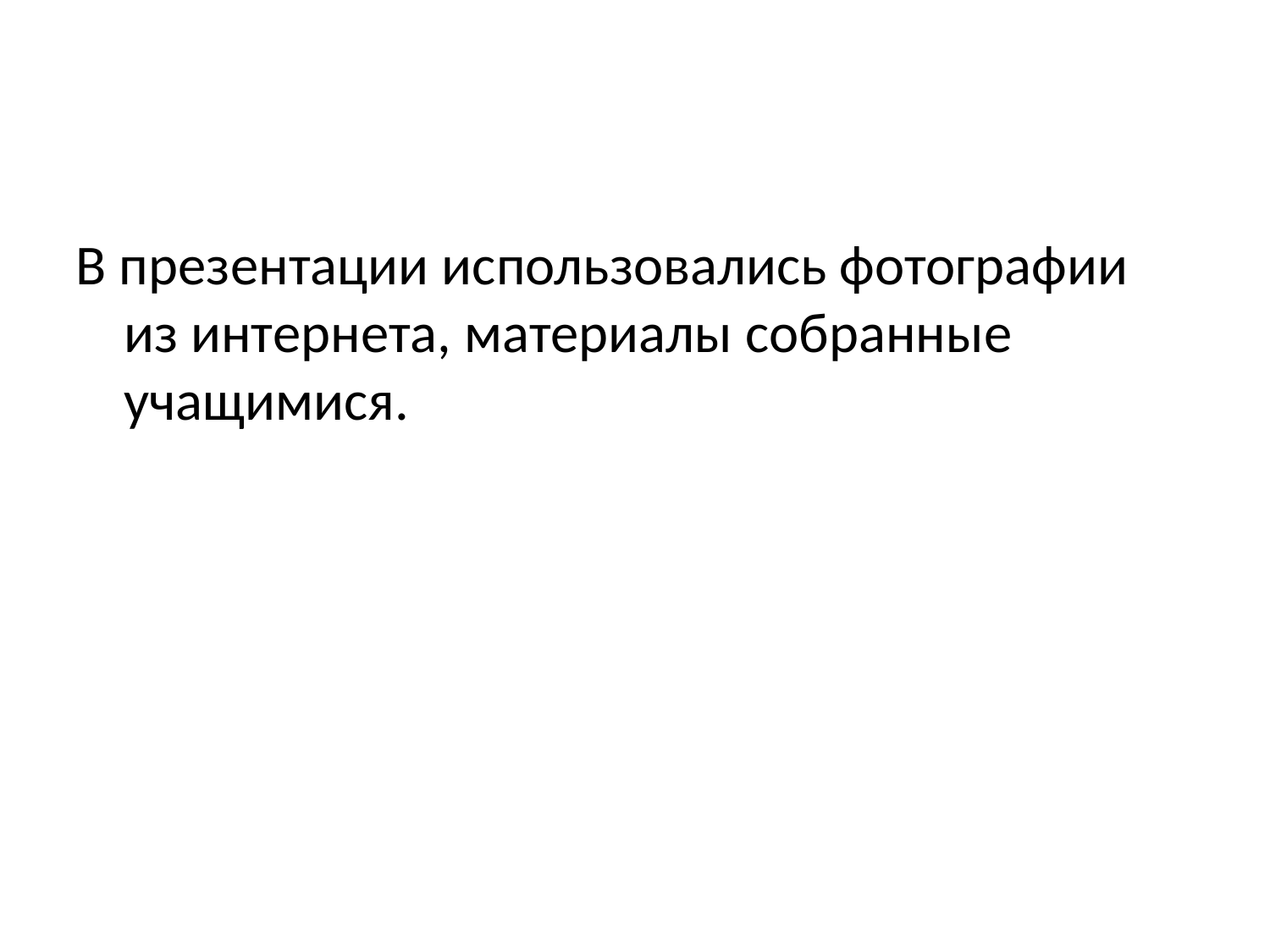

В презентации использовались фотографии из интернета, материалы собранные учащимися.